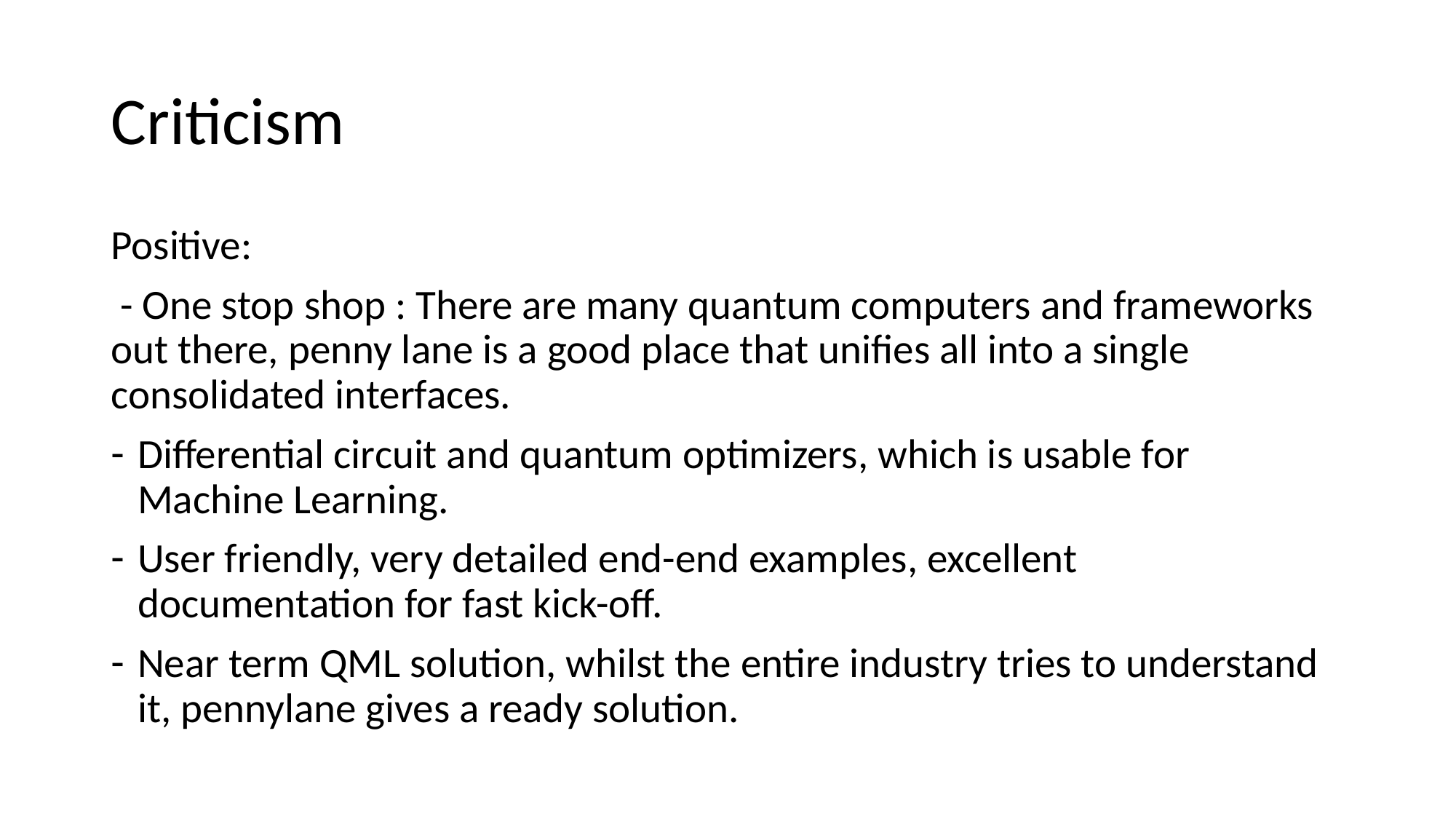

# Criticism
Positive:
 - One stop shop : There are many quantum computers and frameworks out there, penny lane is a good place that unifies all into a single consolidated interfaces.
Differential circuit and quantum optimizers, which is usable for Machine Learning.
User friendly, very detailed end-end examples, excellent documentation for fast kick-off.
Near term QML solution, whilst the entire industry tries to understand it, pennylane gives a ready solution.